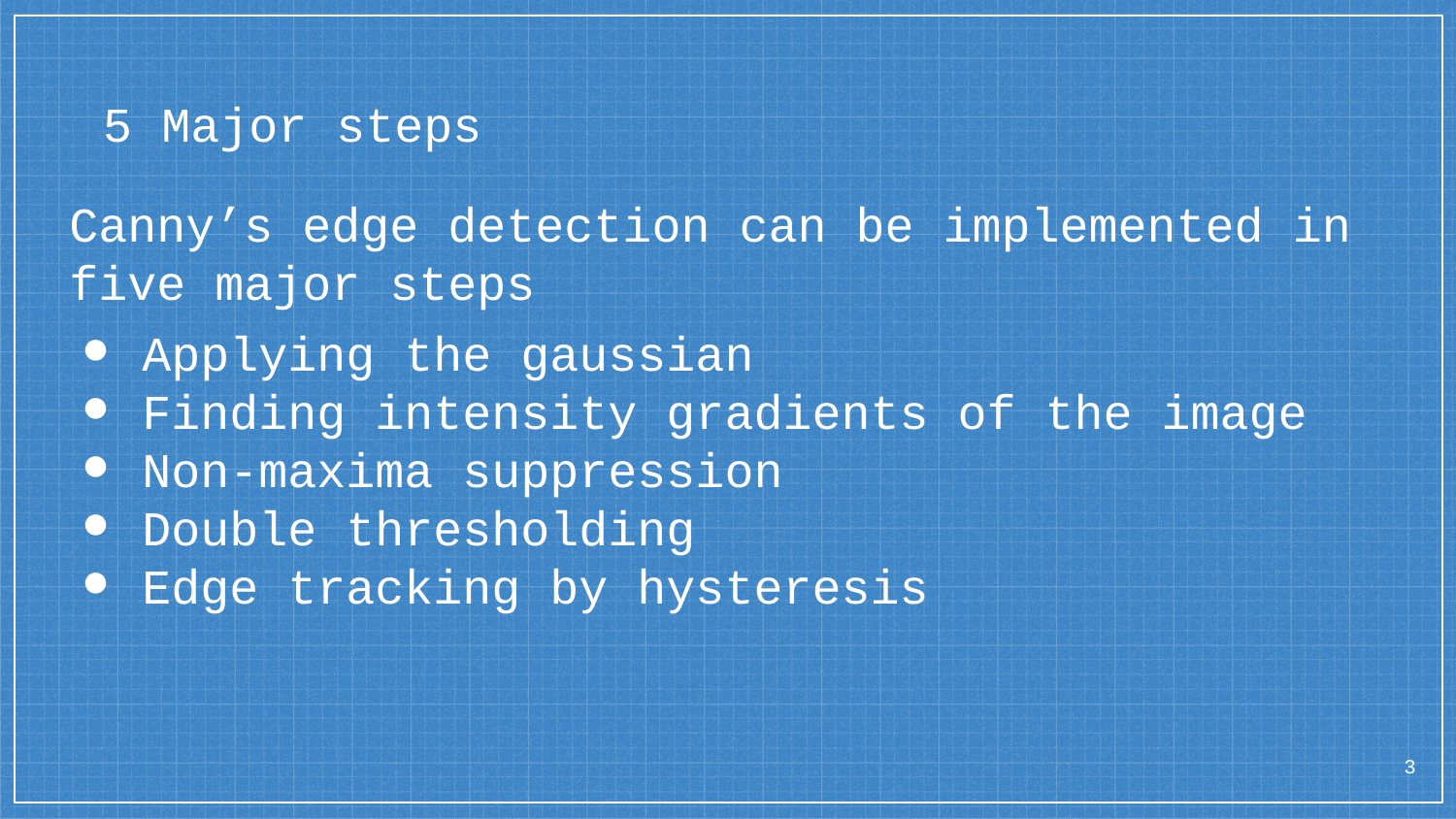

# 5 Major steps
Canny’s edge detection can be implemented in five major steps
Applying the gaussian
Finding intensity gradients of the image
Non-maxima suppression
Double thresholding
Edge tracking by hysteresis
3